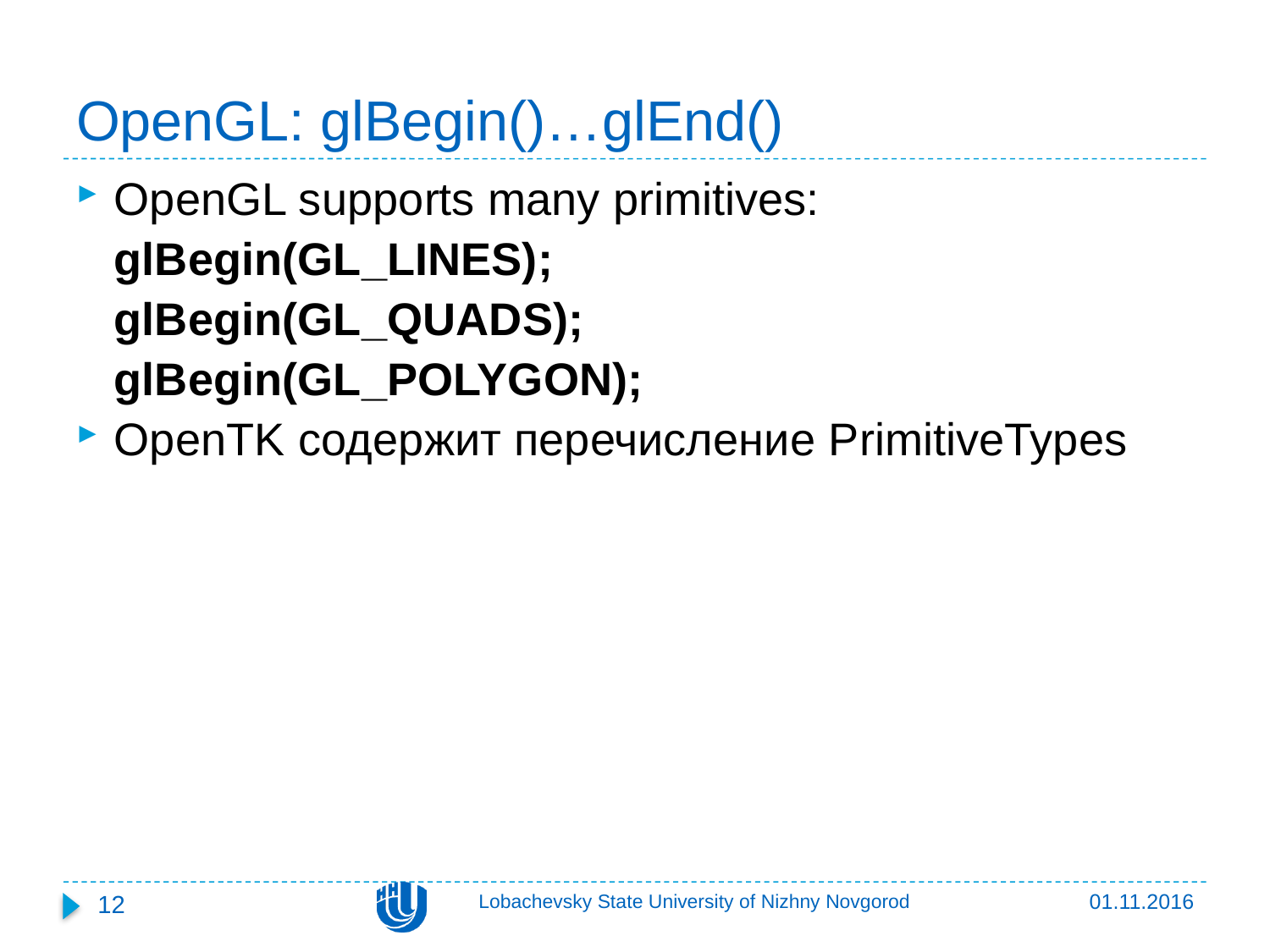

# OpenGL: glBegin()…glEnd()
OpenGL supports many primitives:
	glBegin(GL_LINES);
	glBegin(GL_QUADS);
	glBegin(GL_POLYGON);
OpenTK содержит перечисление PrimitiveTypes

12
Lobachevsky State University of Nizhny Novgorod
01.11.2016